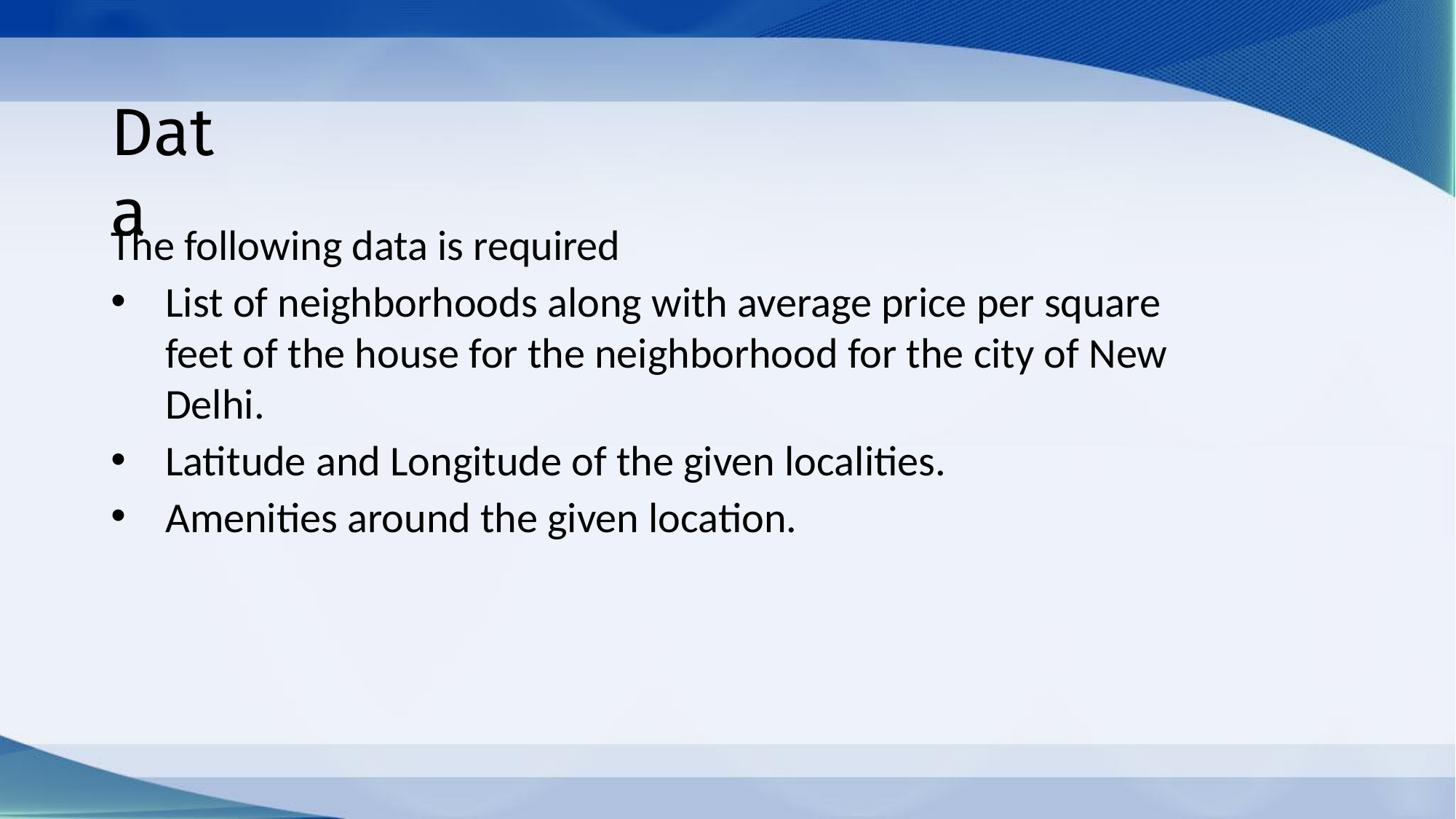

# Data
The following data is required
List of neighborhoods along with average price per square feet of the house for the neighborhood for the city of New Delhi.
Latitude and Longitude of the given localities.
Amenities around the given location.